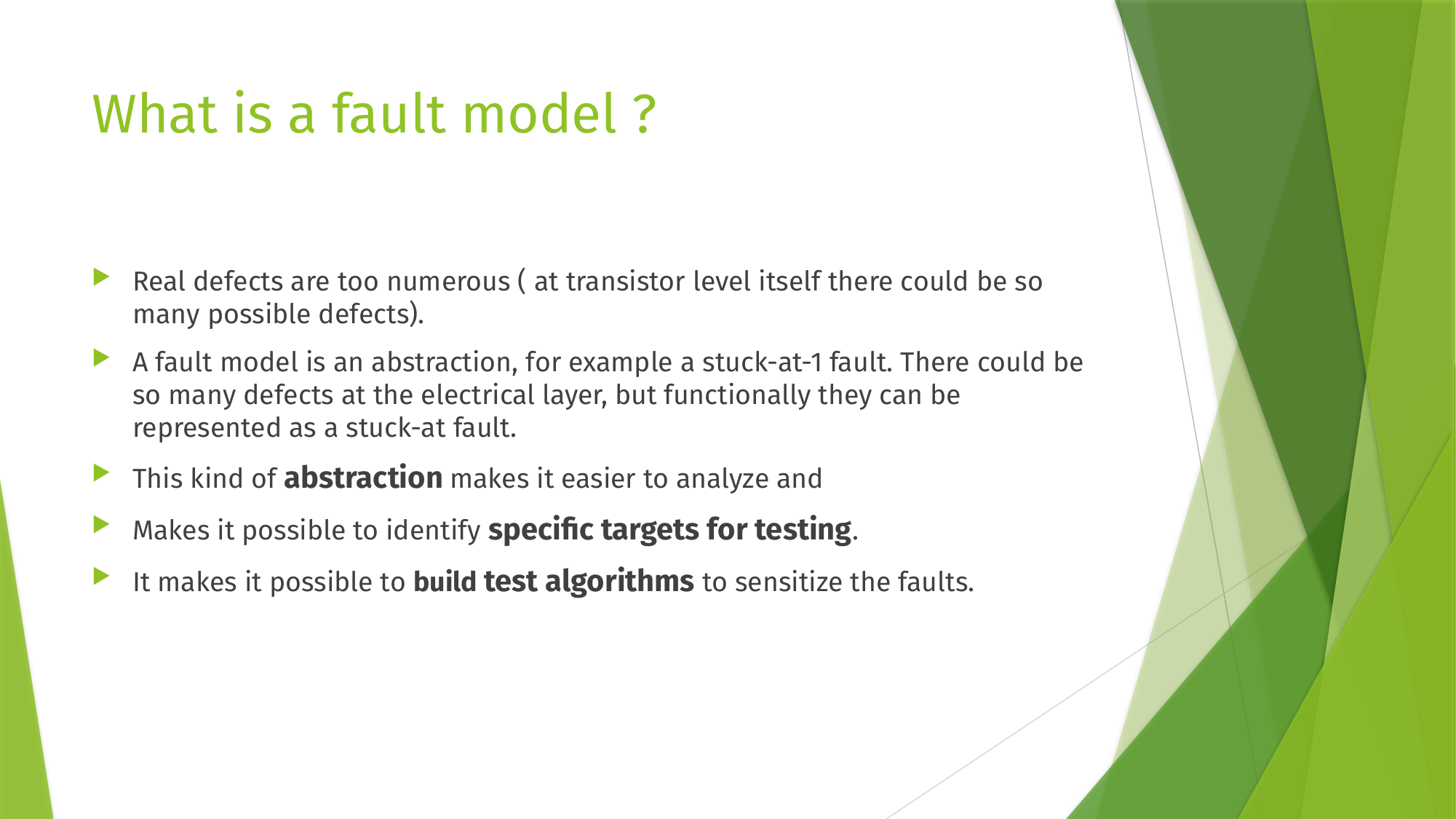

# What is a fault model ?
Real defects are too numerous ( at transistor level itself there could be so many possible defects).
A fault model is an abstraction, for example a stuck-at-1 fault. There could be so many defects at the electrical layer, but functionally they can be represented as a stuck-at fault.
This kind of abstraction makes it easier to analyze and
Makes it possible to identify specific targets for testing.
It makes it possible to build test algorithms to sensitize the faults.